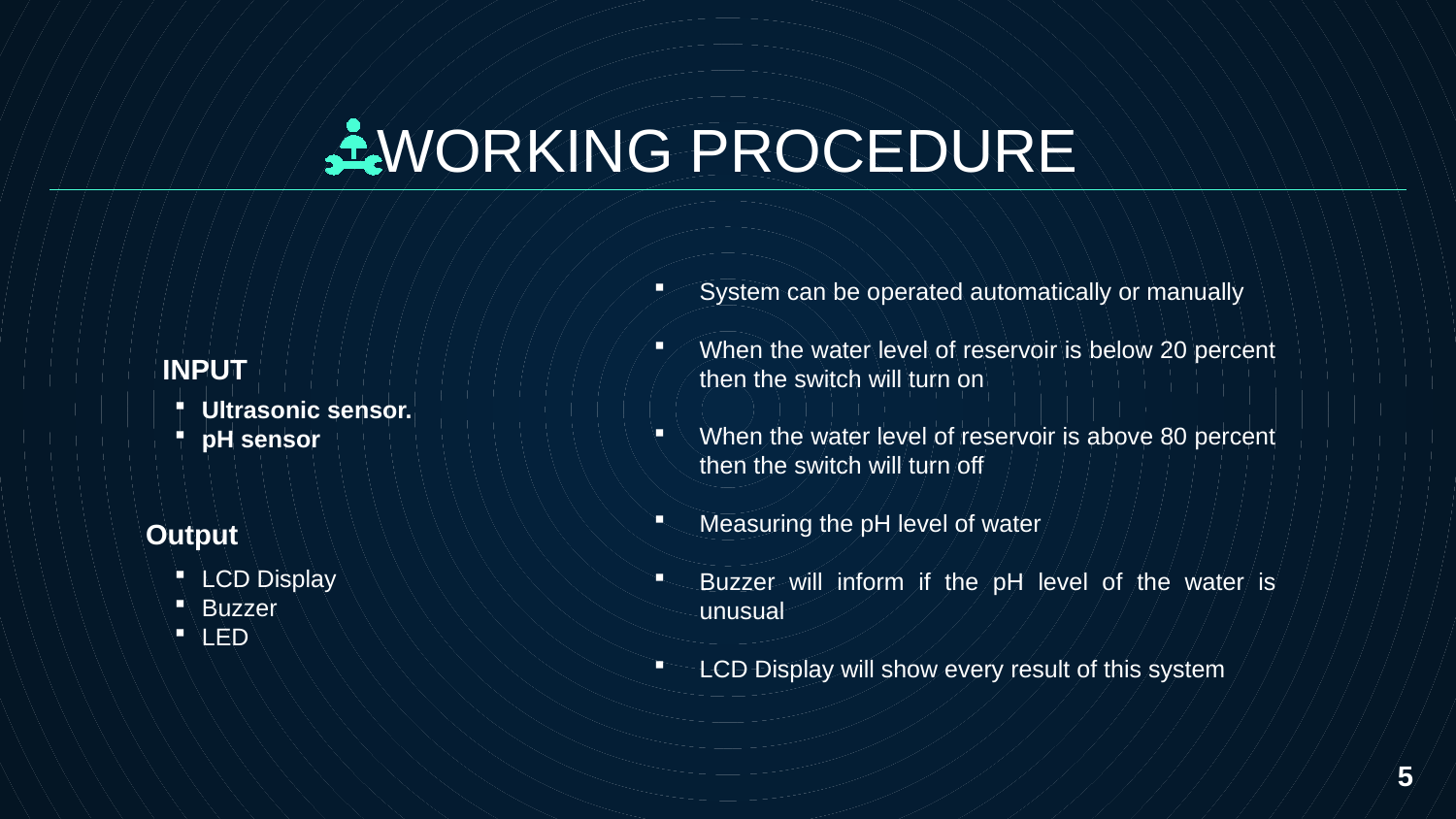

WORKING PROCEDURE

System can be operated automatically or manually

When the water level of reservoir is below 20 percent then the switch will turn on

When the water level of reservoir is above 80 percent then the switch will turn off

Measuring the pH level of water

Buzzer will inform if the pH level of the water is unusual

LCD Display will show every result of this system

INPUT
Ultrasonic sensor.
pH sensor
# Output
LCD Display
Buzzer
LED

5